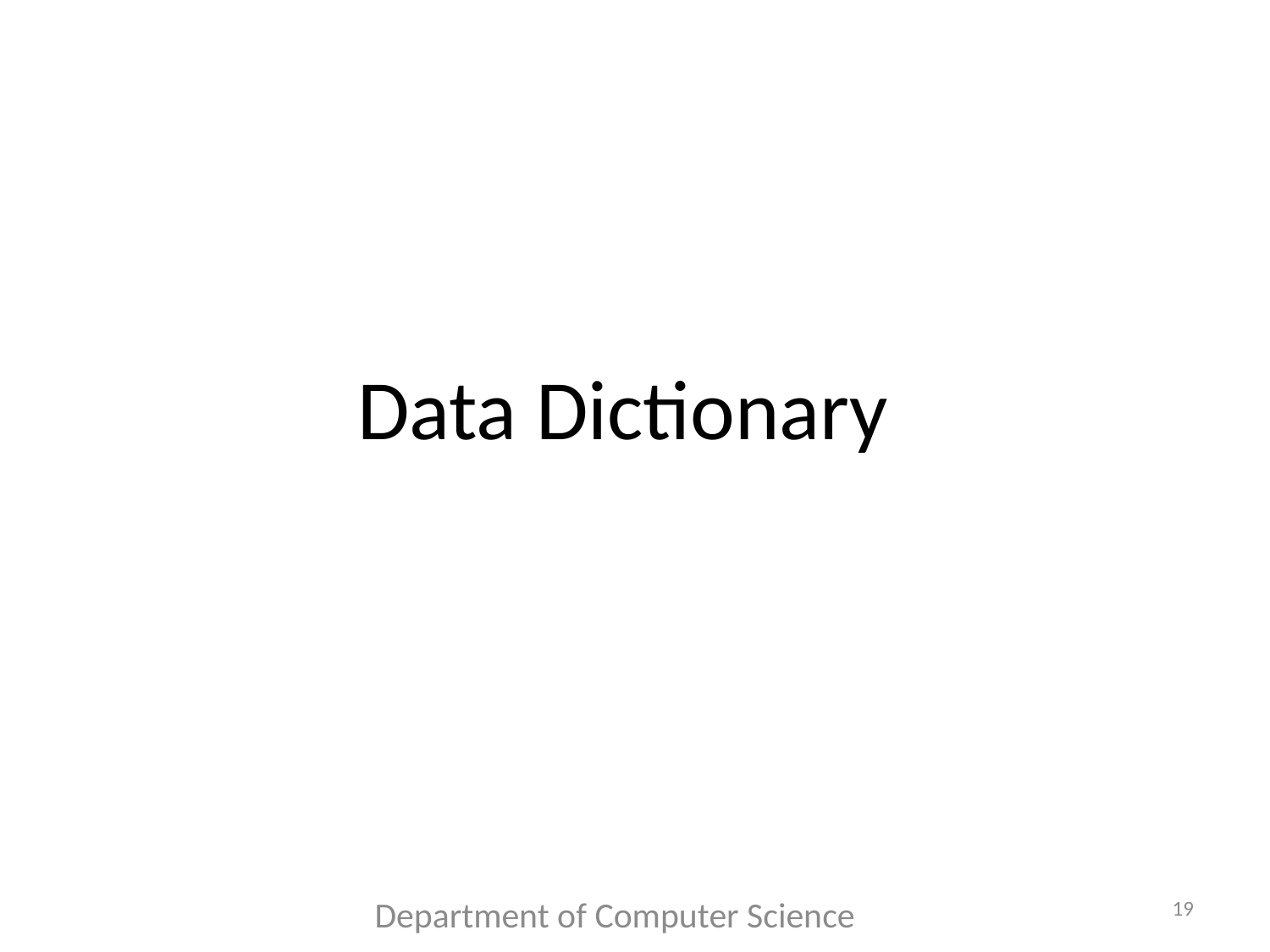

Data Dictionary
19
Department of Computer Science